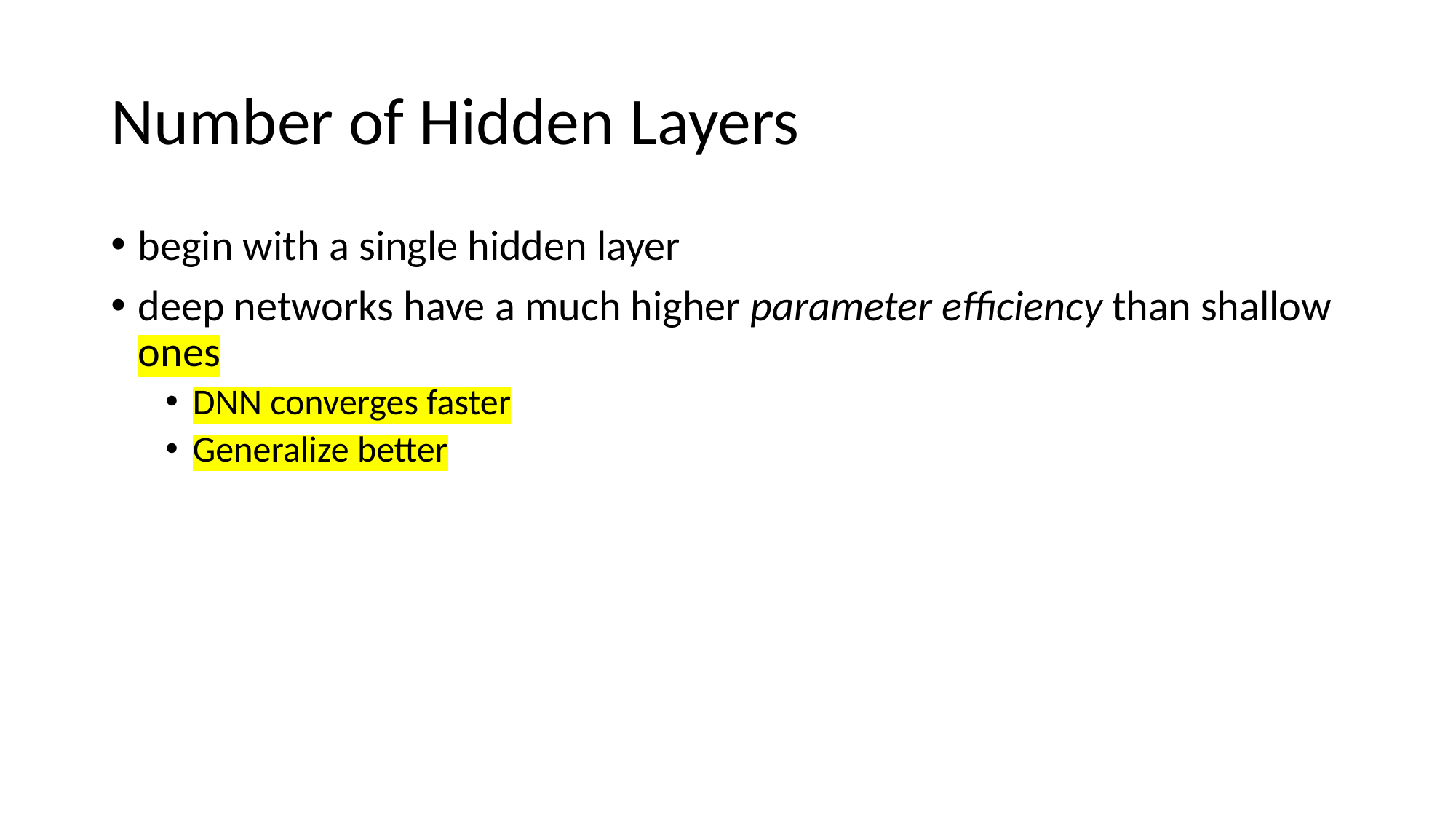

# Number of Hidden Layers
begin with a single hidden layer
deep networks have a much higher parameter efficiency than shallow ones
DNN converges faster
Generalize better